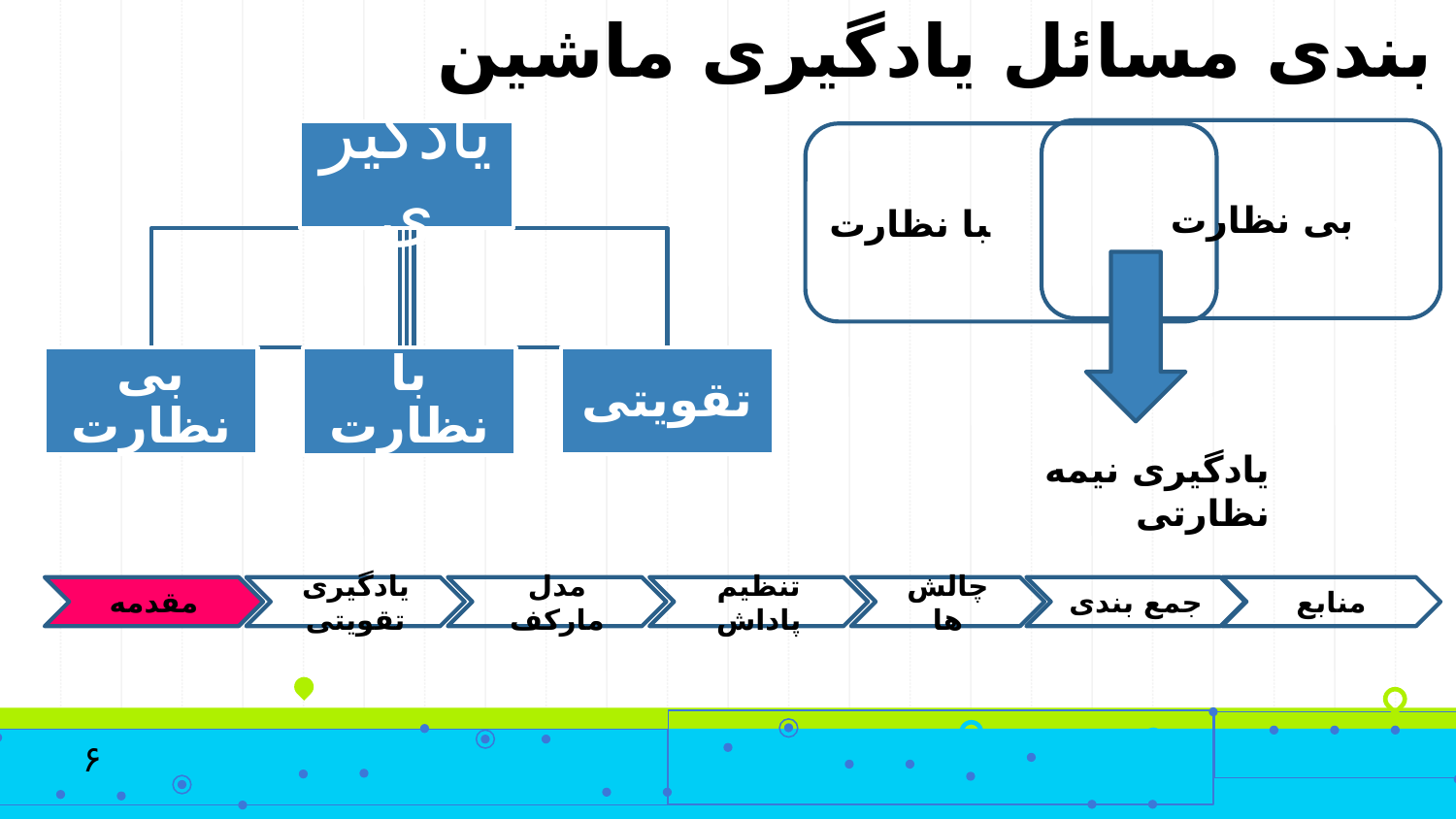

بی بی نظارت
یادگیری
ننبا نظارت
دسته بندی مسائل یادگیری ماشین

بی نظارت
با نظارت
تقویتی
یادگیری نیمه نظارتی
مقدمه
یادگیری تقویتی
مدل مارکف
تنظیم پاداش
چالش ها
جمع بندی
منابع
۶